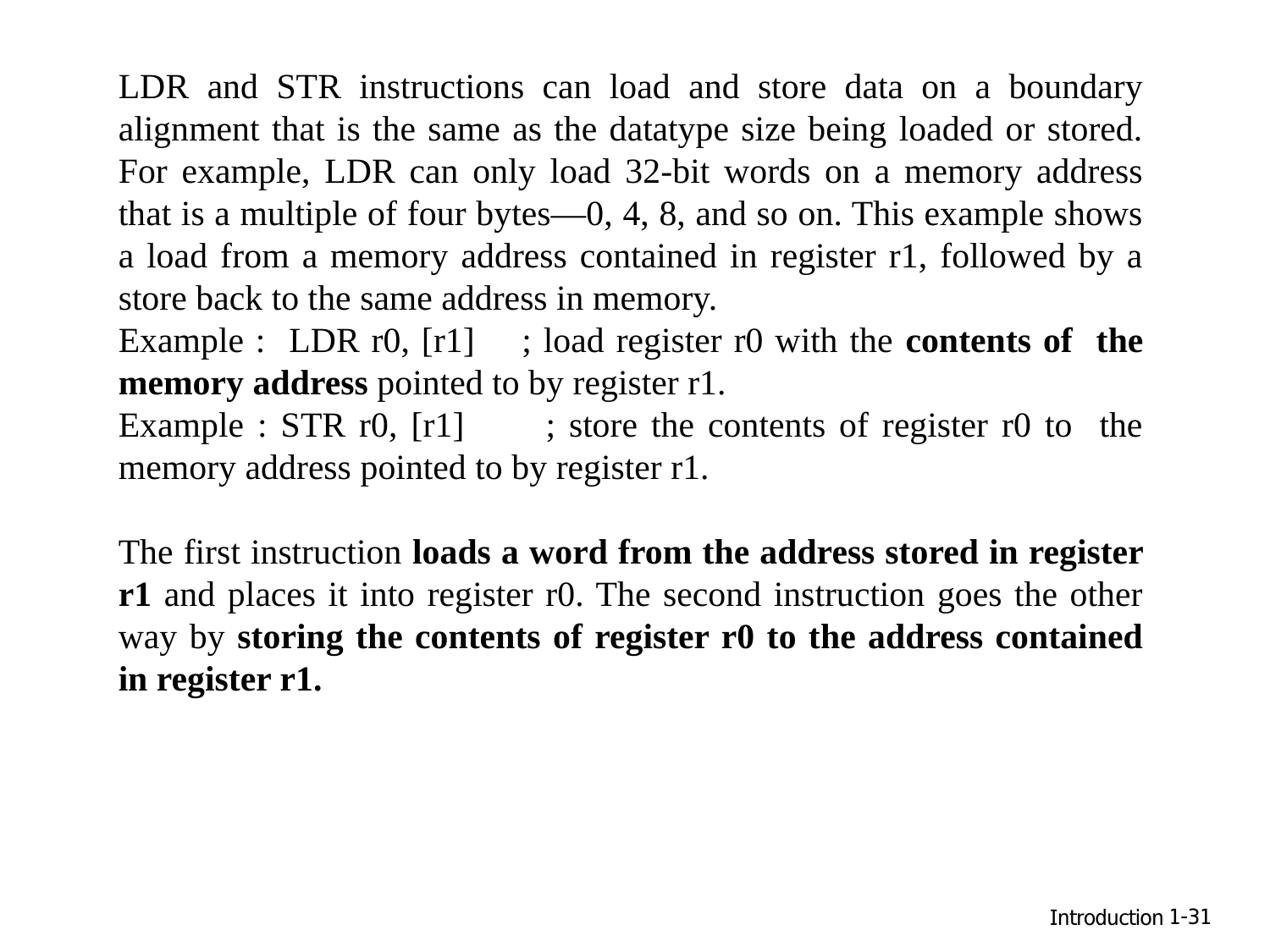

LDR and STR instructions can load and store data on a boundary alignment that is the same as the datatype size being loaded or stored. For example, LDR can only load 32-bit words on a memory address that is a multiple of four bytes—0, 4, 8, and so on. This example shows a load from a memory address contained in register r1, followed by a store back to the same address in memory.
Example :  LDR r0, [r1]    ; load register r0 with the contents of  the memory address pointed to by register r1.
Example : STR r0, [r1]      ; store the contents of register r0 to  the memory address pointed to by register r1.

The first instruction loads a word from the address stored in register r1 and places it into register r0. The second instruction goes the other way by storing the contents of register r0 to the address contained in register r1.
1-31
Introduction